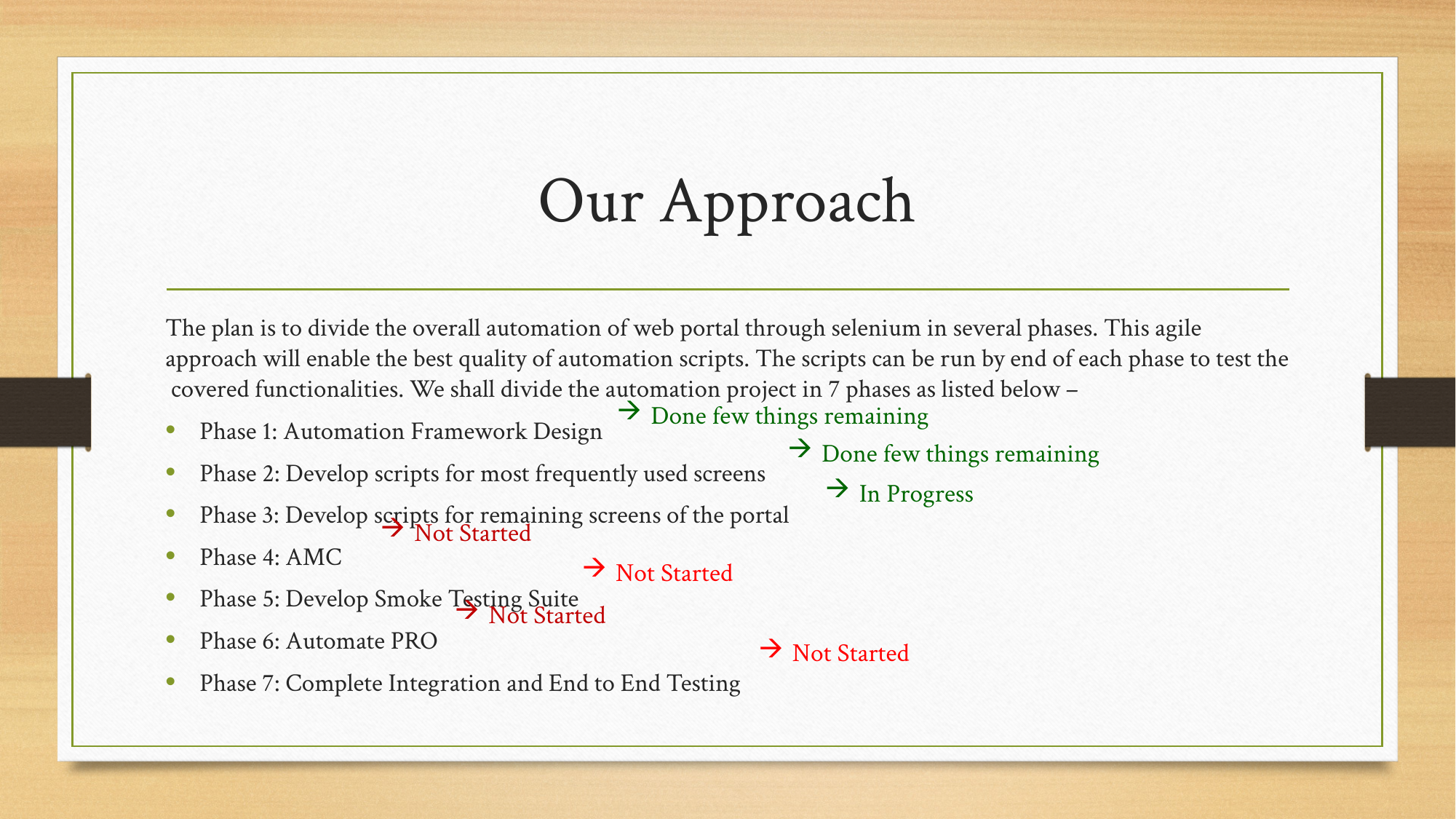

# Our Approach
The plan is to divide the overall automation of web portal through selenium in several phases. This agile approach will enable the best quality of automation scripts. The scripts can be run by end of each phase to test the  covered functionalities. We shall divide the automation project in 7 phases as listed below –
Phase 1: Automation Framework Design
Phase 2: Develop scripts for most frequently used screens
Phase 3: Develop scripts for remaining screens of the portal
Phase 4: AMC
Phase 5: Develop Smoke Testing Suite
Phase 6: Automate PRO
Phase 7: Complete Integration and End to End Testing
Done few things remaining
Done few things remaining
In Progress
Not Started
Not Started
Not Started
Not Started